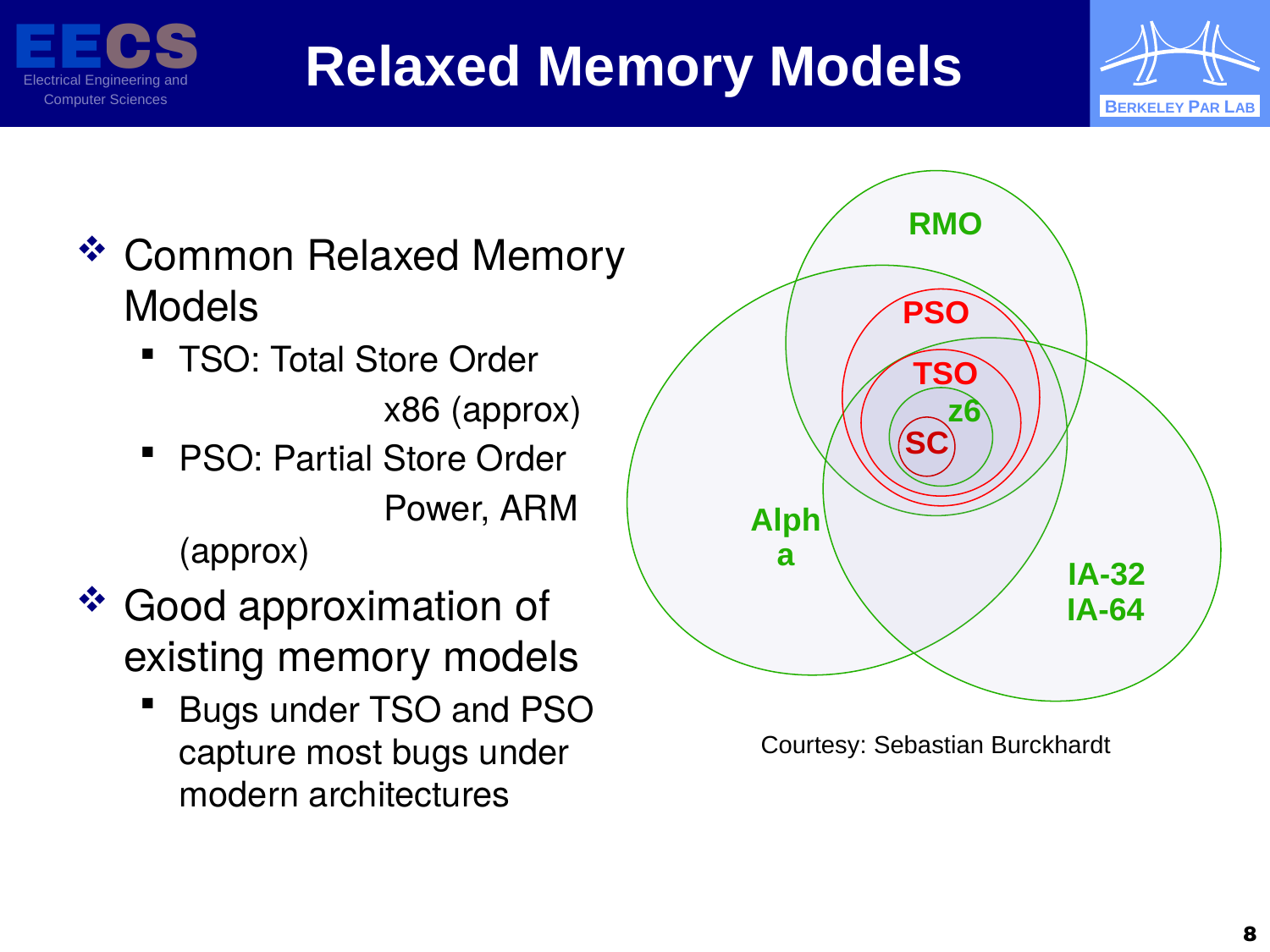

# Relaxed Memory Models

RMO

PSO

TSO

z6

SC
Alpha
IA-32
IA-64
Common Relaxed Memory Models
TSO: Total Store Order
		        x86 (approx)
PSO: Partial Store Order
		        Power, ARM (approx)
Good approximation of existing memory models
Bugs under TSO and PSO capture most bugs under modern architectures

Courtesy: Sebastian Burckhardt
8